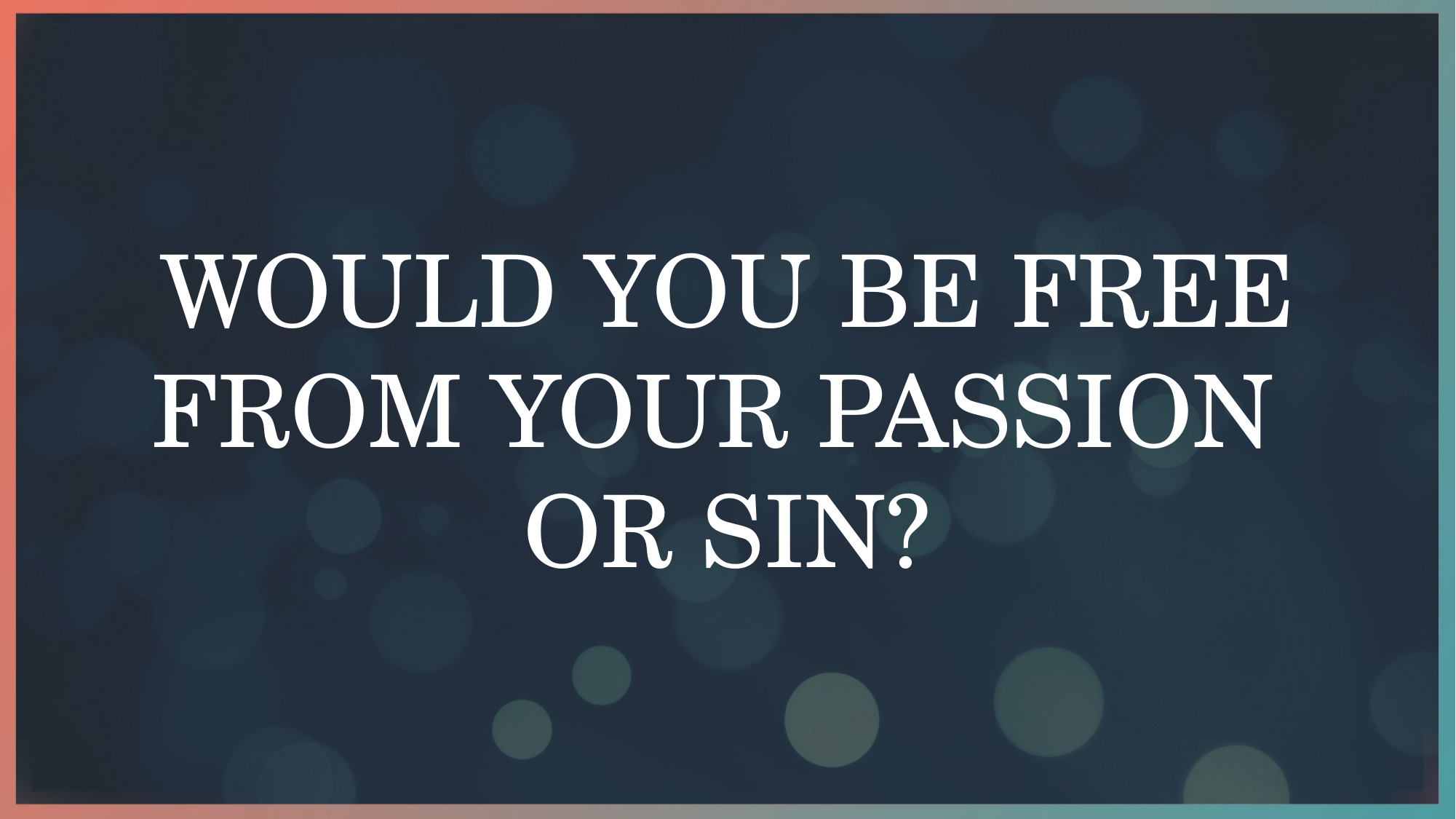

WOULD YOU BE FREE FROM YOUR PASSION
OR SIN?